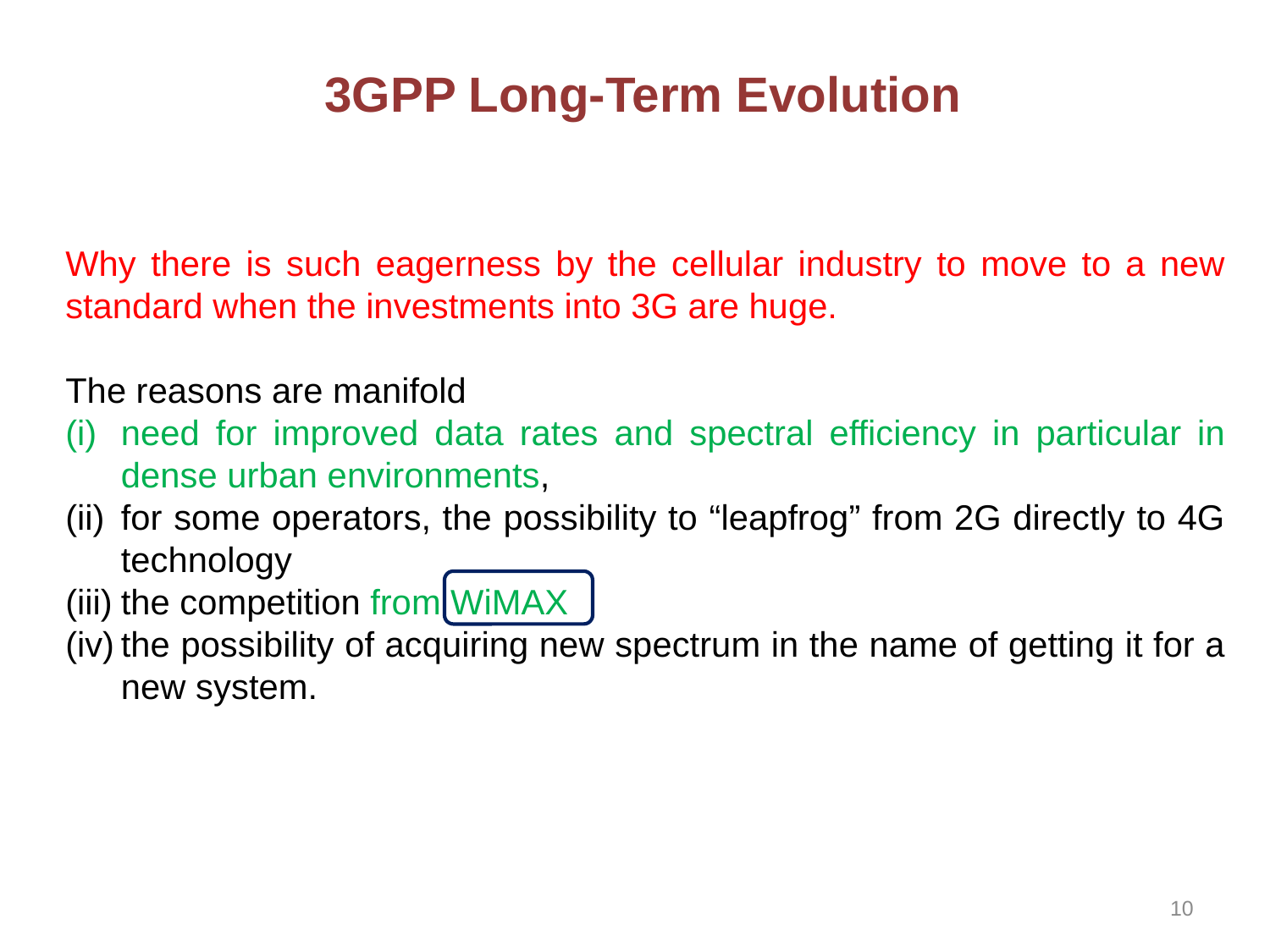

3GPP Long-Term Evolution
Why there is such eagerness by the cellular industry to move to a new standard when the investments into 3G are huge.

The reasons are manifold
need for improved data rates and spectral efficiency in particular in dense urban environments,
for some operators, the possibility to “leapfrog” from 2G directly to 4G technology
the competition from WiMAX
the possibility of acquiring new spectrum in the name of getting it for a new system.

10